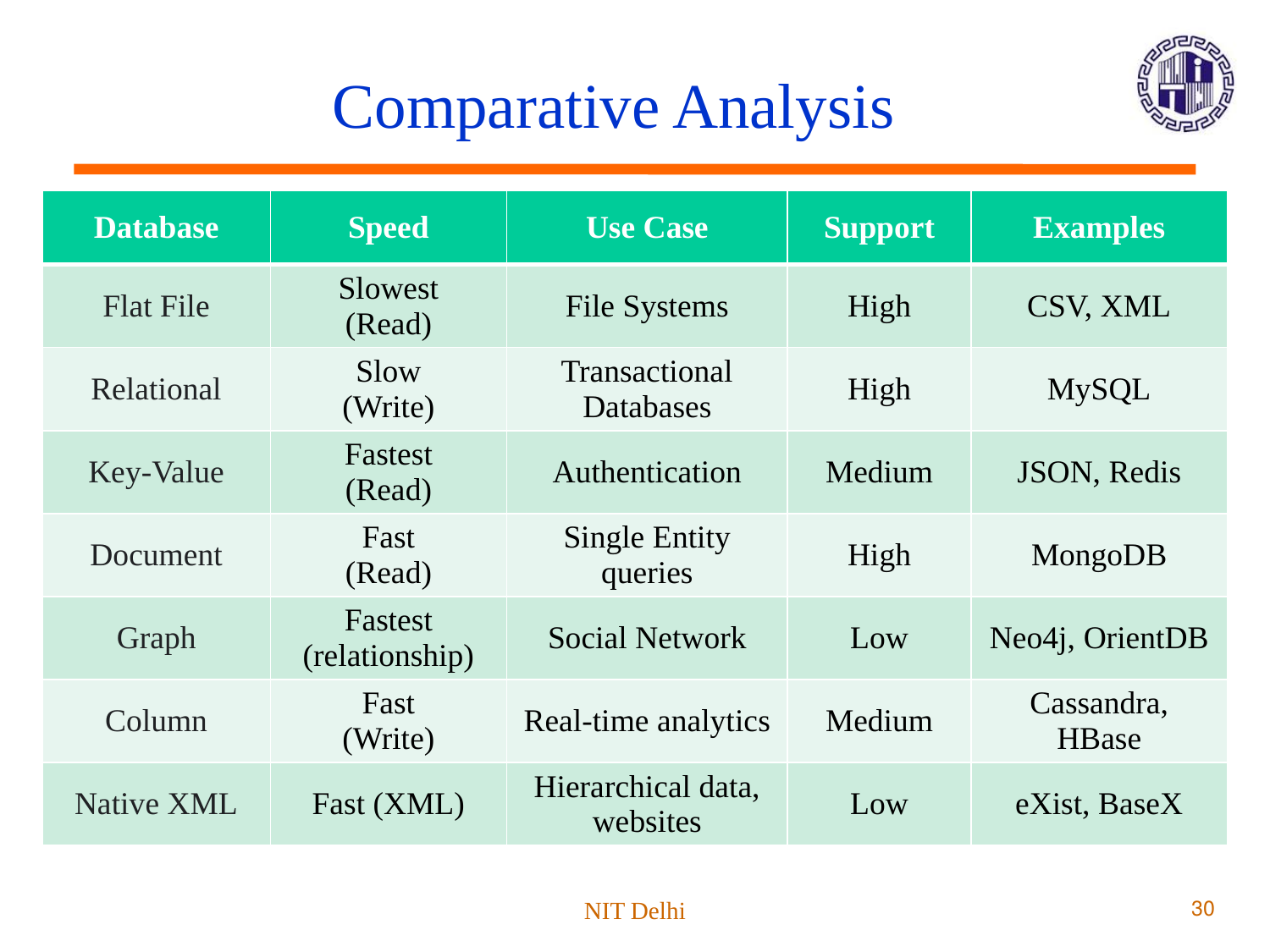

# Comparative Analysis
| Database | Speed | Use Case | Support | Examples |
| --- | --- | --- | --- | --- |
| Flat File | Slowest (Read) | File Systems | High | CSV, XML |
| Relational | Slow (Write) | Transactional Databases | High | MySQL |
| Key-Value | Fastest (Read) | Authentication | Medium | JSON, Redis |
| Document | Fast (Read) | Single Entity queries | High | MongoDB |
| Graph | Fastest (relationship) | Social Network | Low | Neo4j, OrientDB |
| Column | Fast (Write) | Real-time analytics | Medium | Cassandra, HBase |
| Native XML | Fast (XML) | Hierarchical data, websites | Low | eXist, BaseX |
NIT Delhi
30